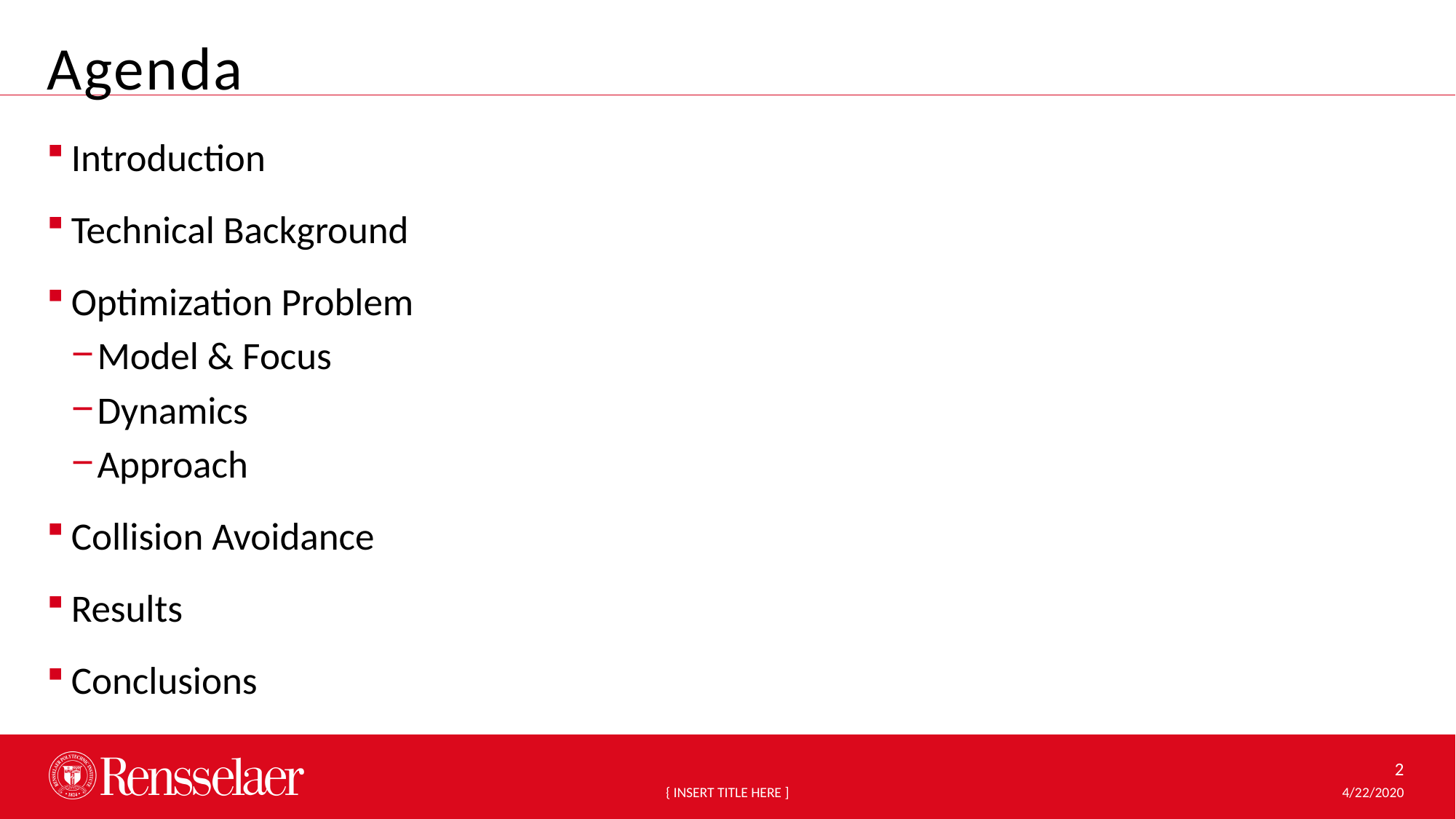

Agenda
Introduction
Technical Background
Optimization Problem
Model & Focus
Dynamics
Approach
Collision Avoidance
Results
Conclusions